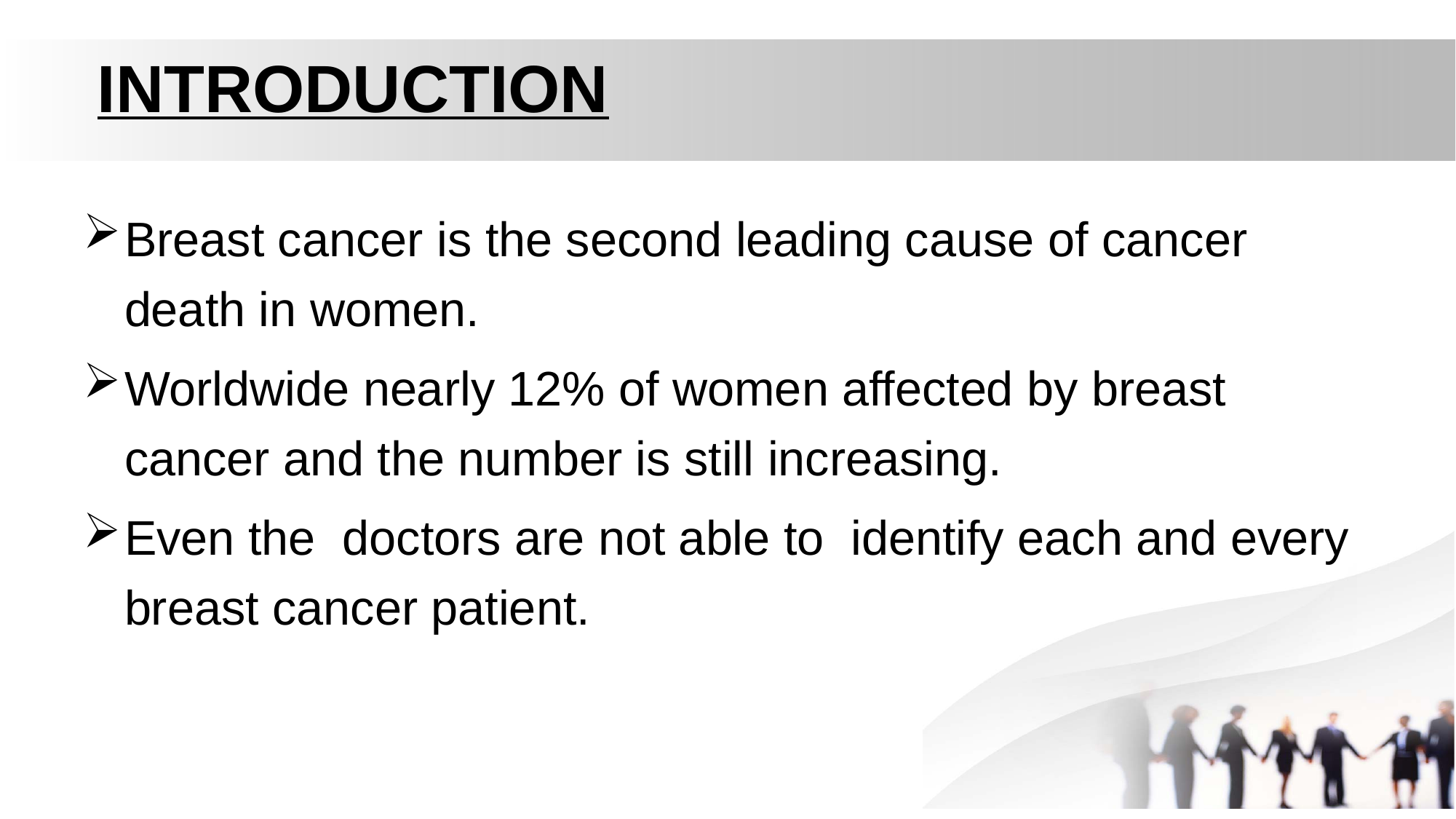

# INTRODUCTION
Breast cancer is the second leading cause of cancer death in women.
Worldwide nearly 12% of women affected by breast cancer and the number is still increasing.
Even the  doctors are not able to  identify each and every breast cancer patient.